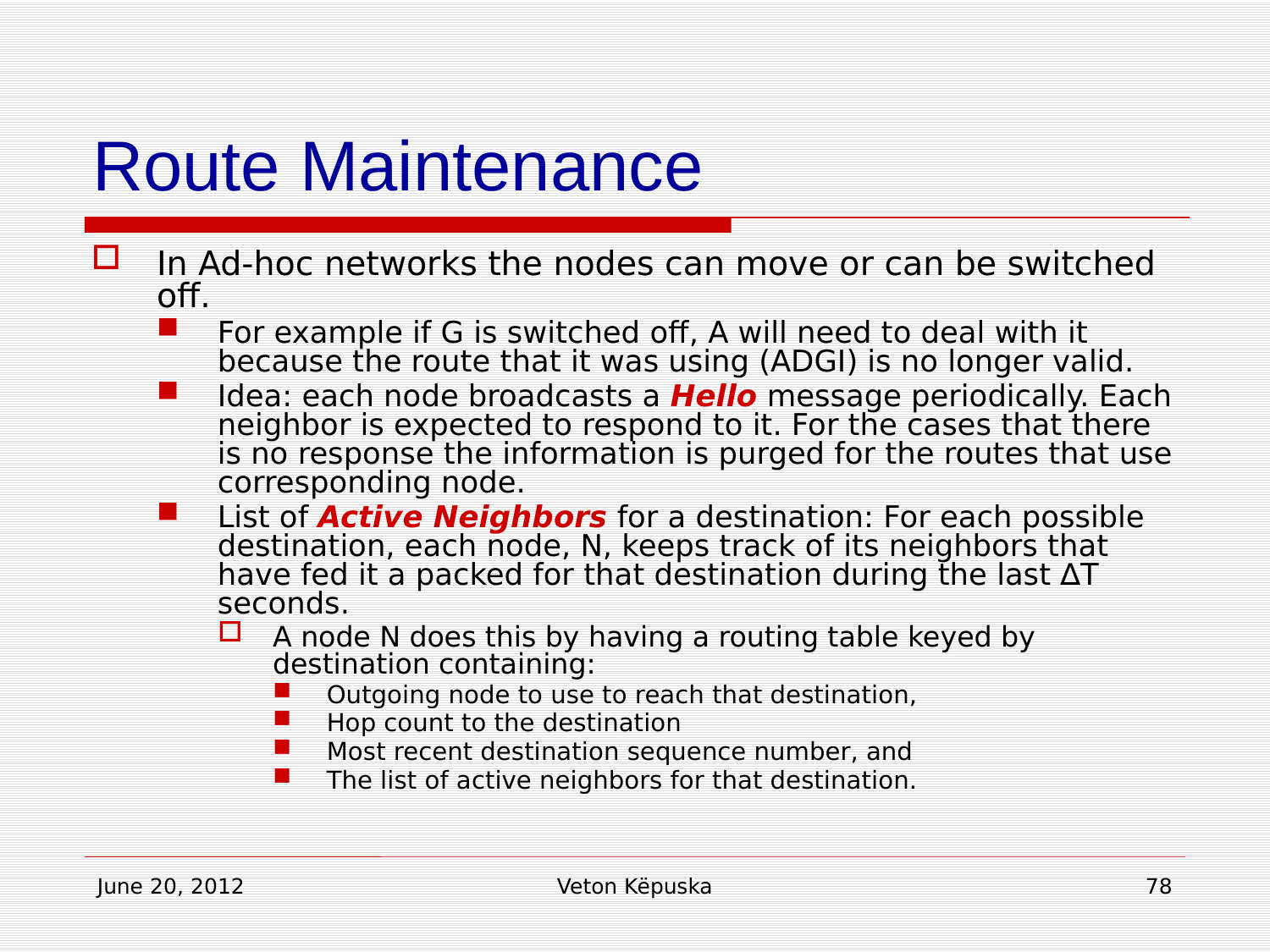

# Route Maintenance
In Ad-hoc networks the nodes can move or can be switched off.
For example if G is switched off, A will need to deal with it because the route that it was using (ADGI) is no longer valid.
Idea: each node broadcasts a Hello message periodically. Each neighbor is expected to respond to it. For the cases that there is no response the information is purged for the routes that use corresponding node.
List of Active Neighbors for a destination: For each possible destination, each node, N, keeps track of its neighbors that have fed it a packed for that destination during the last ∆T seconds.
A node N does this by having a routing table keyed by destination containing:
Outgoing node to use to reach that destination,
Hop count to the destination
Most recent destination sequence number, and
The list of active neighbors for that destination.

June 20, 2012
Veton Këpuska
78